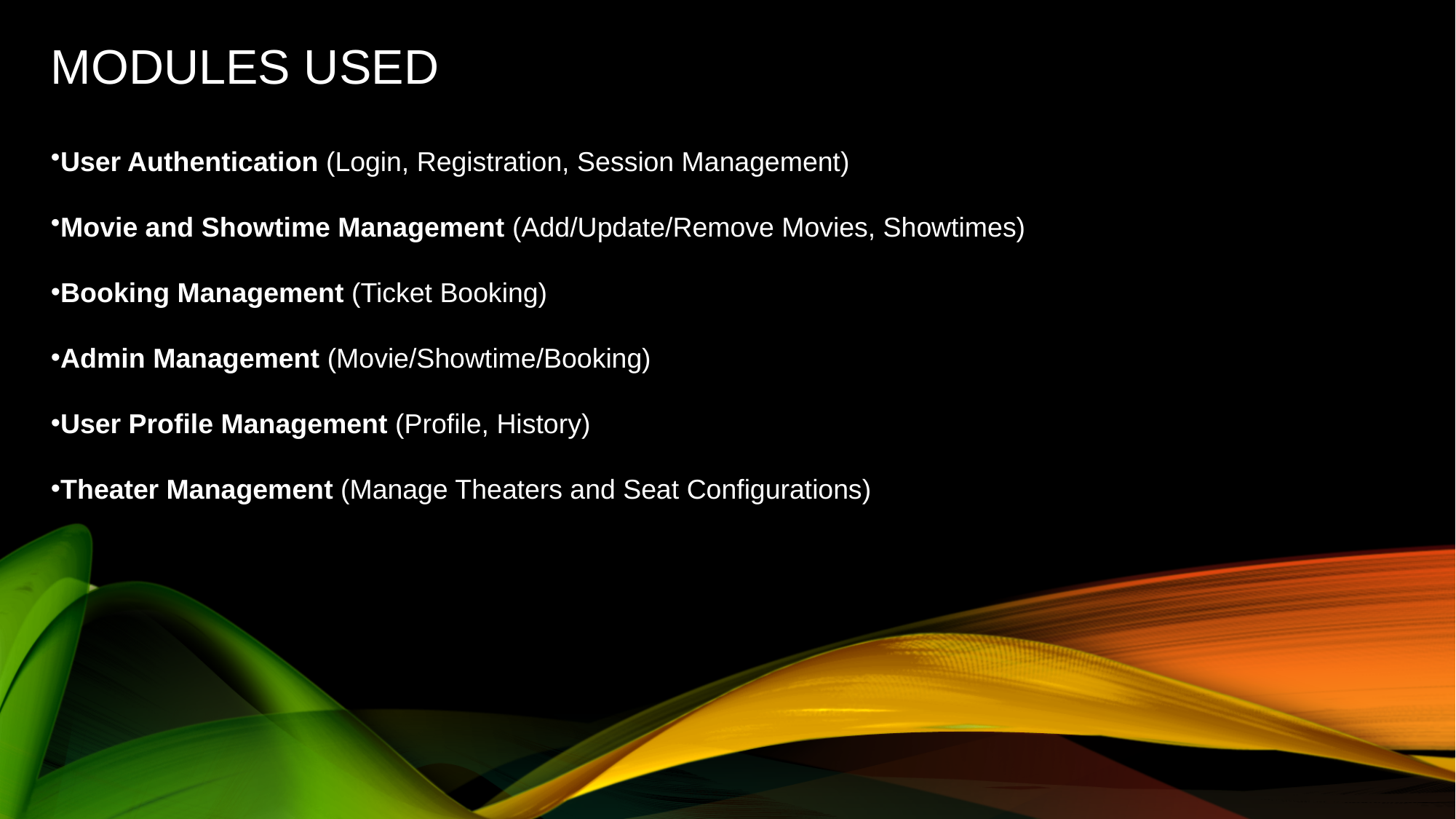

# Modules USED
User Authentication (Login, Registration, Session Management)

Movie and Showtime Management (Add/Update/Remove Movies, Showtimes)

Booking Management (Ticket Booking)

Admin Management (Movie/Showtime/Booking)

User Profile Management (Profile, History)

Theater Management (Manage Theaters and Seat Configurations)